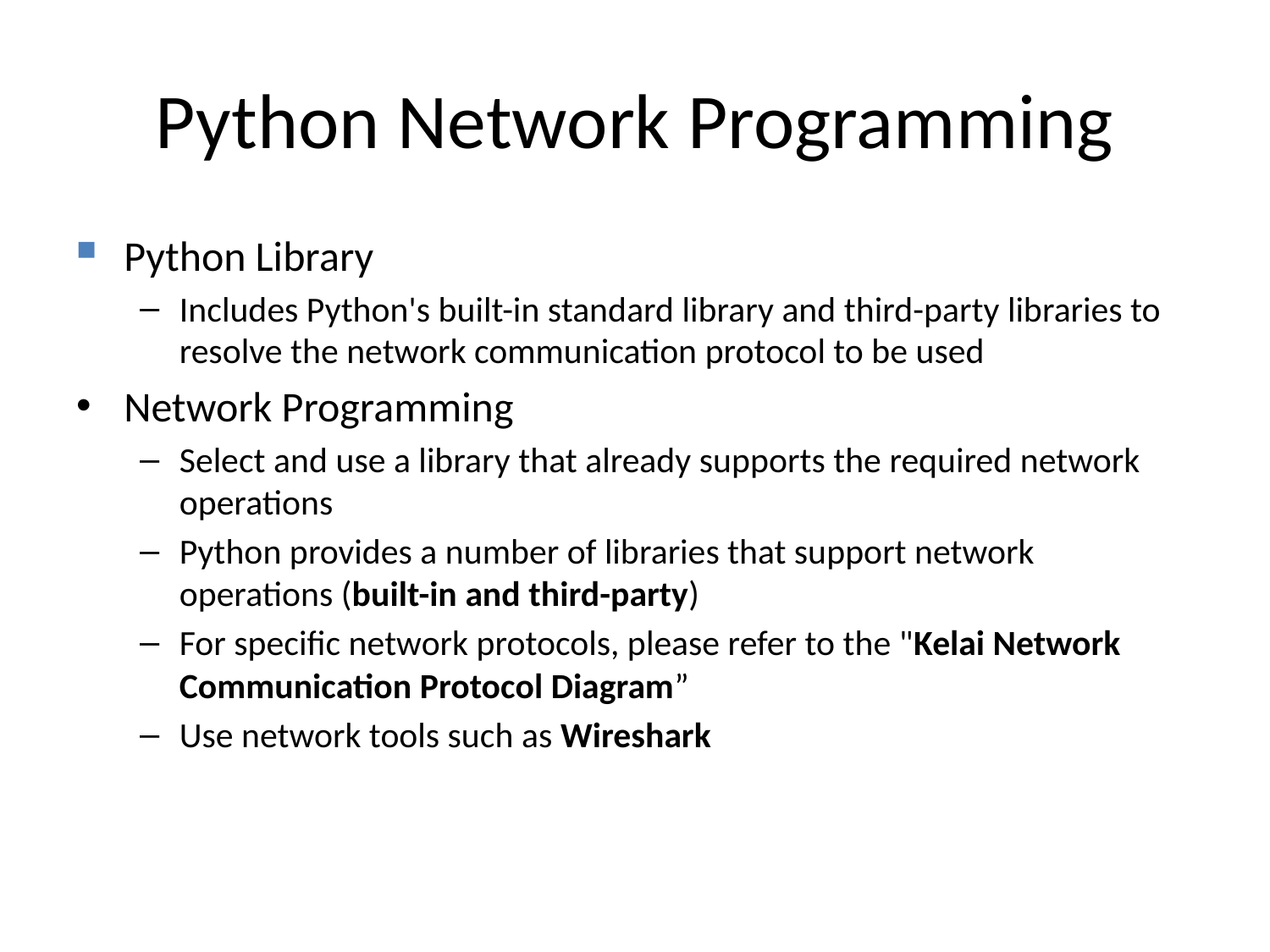

# Python Network Programming
Python Library
Includes Python's built-in standard library and third-party libraries to resolve the network communication protocol to be used
Network Programming
Select and use a library that already supports the required network operations
Python provides a number of libraries that support network operations (built-in and third-party)
For specific network protocols, please refer to the "Kelai Network Communication Protocol Diagram”
Use network tools such as Wireshark